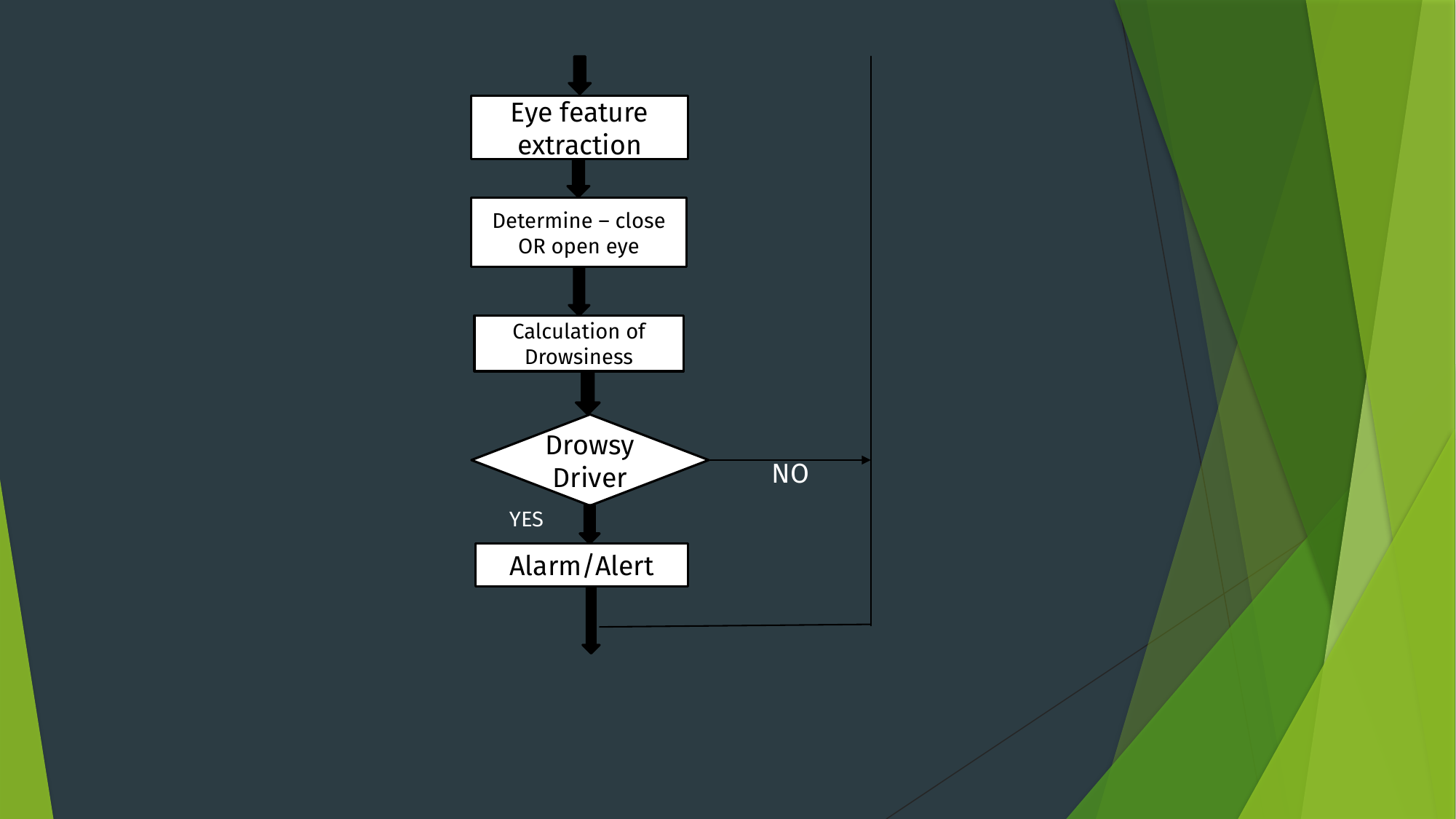

Eye feature extraction

Determine – close OR open eye

Calculation of Drowsiness

Drowsy Driver
NO
YES

Alarm/Alert